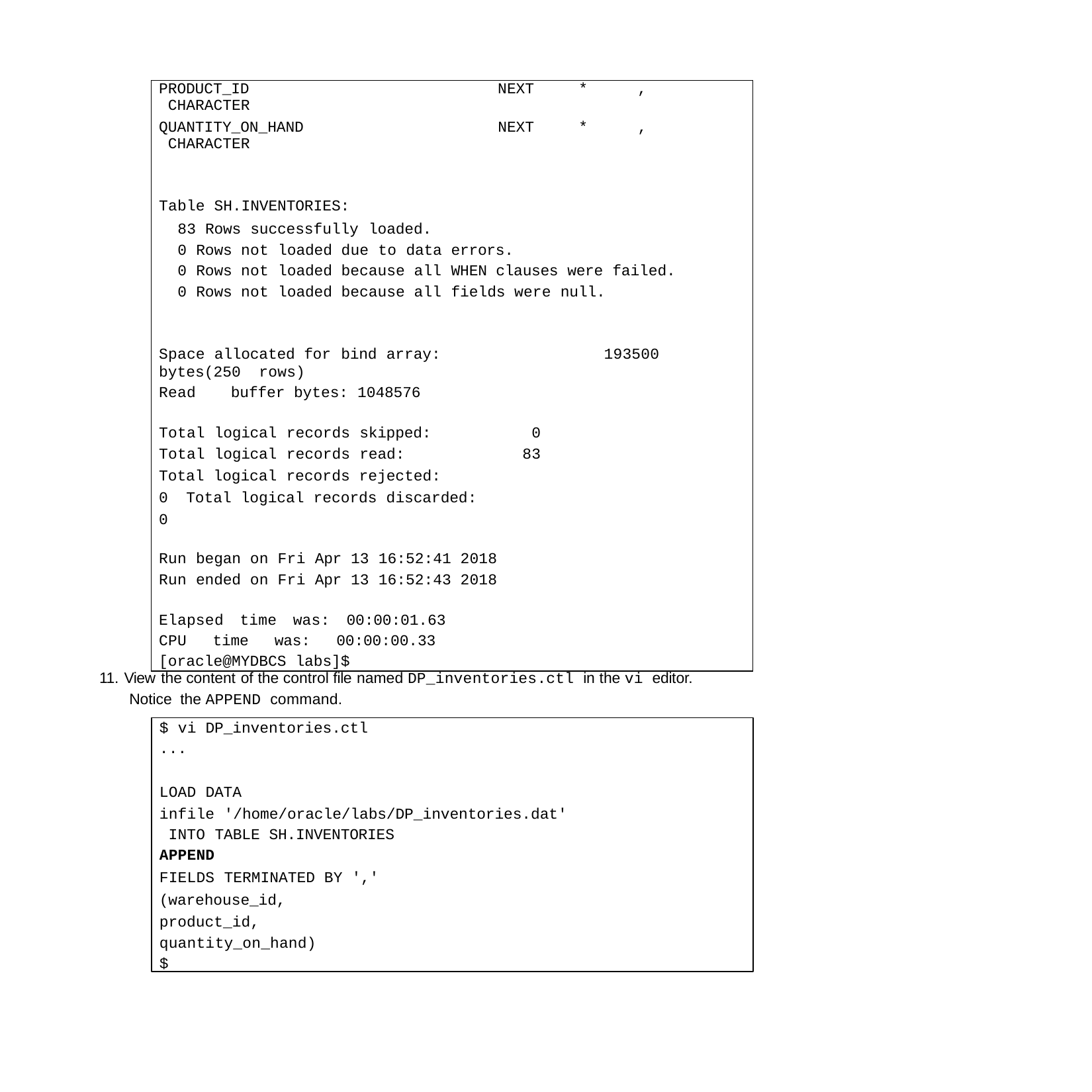

| PRODUCT\_ID CHARACTER |  | NEXT | \* , |
| --- | --- | --- | --- |
| QUANTITY\_ON\_HAND CHARACTER |  | NEXT | \* , |
| Table SH.INVENTORIES: |  |  |  |
| 83 Rows successfully | loaded. |  |  |
| 0 Rows not loaded due to data errors. 0 Rows not loaded because all WHEN clauses were failed. 0 Rows not loaded because all fields were null. Space allocated for bind array: 193500 bytes(250 rows) Read buffer bytes: 1048576 Total logical records skipped: 0 Total logical records read: 83 Total logical records rejected: 0 Total logical records discarded: 0 Run began on Fri Apr 13 16:52:41 2018 Run ended on Fri Apr 13 16:52:43 2018 Elapsed time was: 00:00:01.63 CPU time was: 00:00:00.33 [oracle@MYDBCS labs]$ |  |  |  |
11. View the content of the control file named DP_inventories.ctl in the vi editor. Notice  the APPEND command.
$ vi DP_inventories.ctl
...

LOAD DATA
infile '/home/oracle/labs/DP_inventories.dat'  INTO TABLE SH.INVENTORIES
APPEND
FIELDS TERMINATED BY ','
(warehouse_id,  product_id,  quantity_on_hand)
$